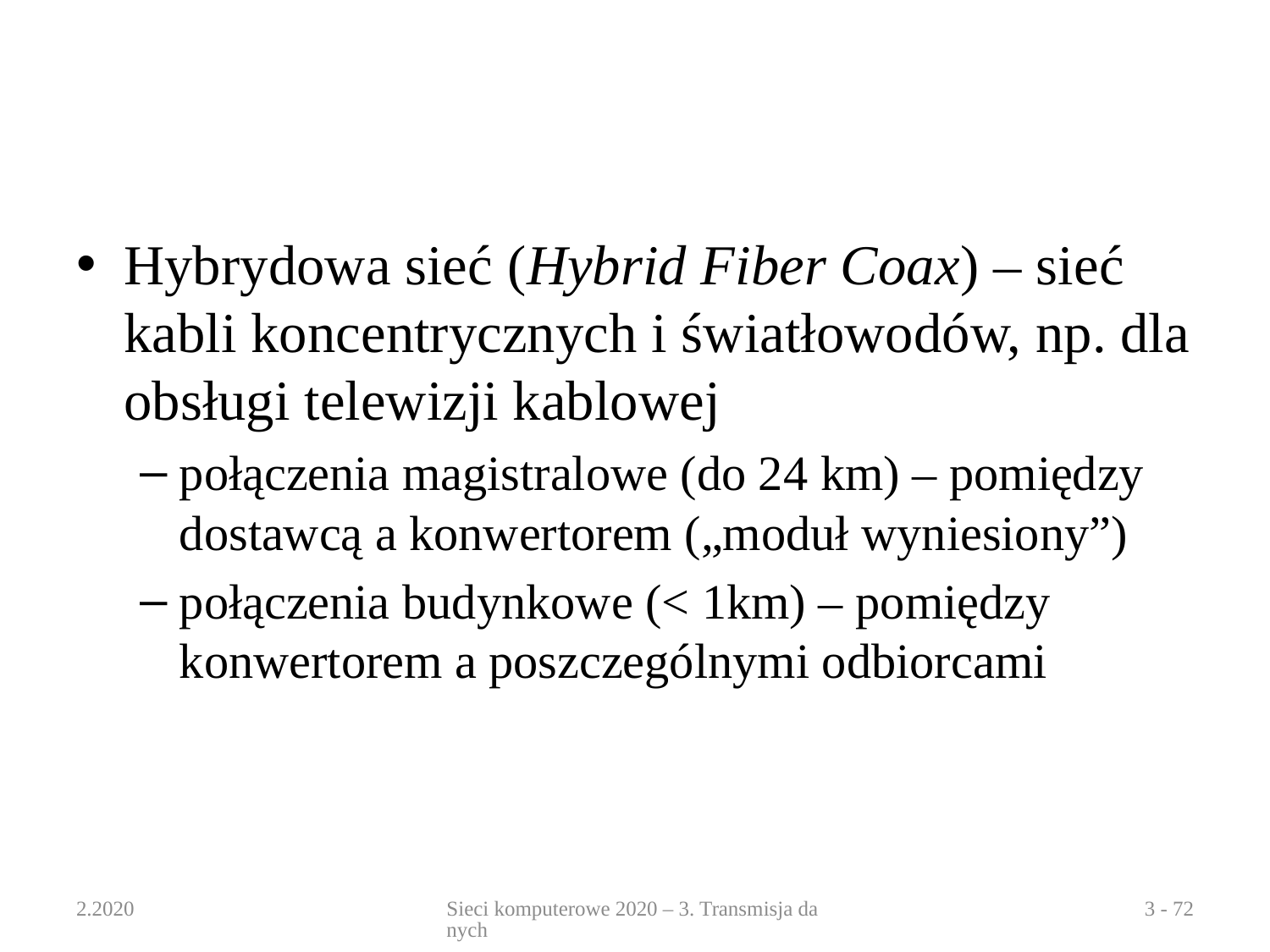

#
Hybrydowa sieć (Hybrid Fiber Coax) – sieć kabli koncentrycznych i światłowodów, np. dla obsługi telewizji kablowej
połączenia magistralowe (do 24 km) – pomiędzy dostawcą a konwertorem („moduł wyniesiony”)
połączenia budynkowe (< 1km) – pomiędzy konwertorem a poszczególnymi odbiorcami
2.2020
Sieci komputerowe 2020 – 3. Transmisja danych
3 - 72